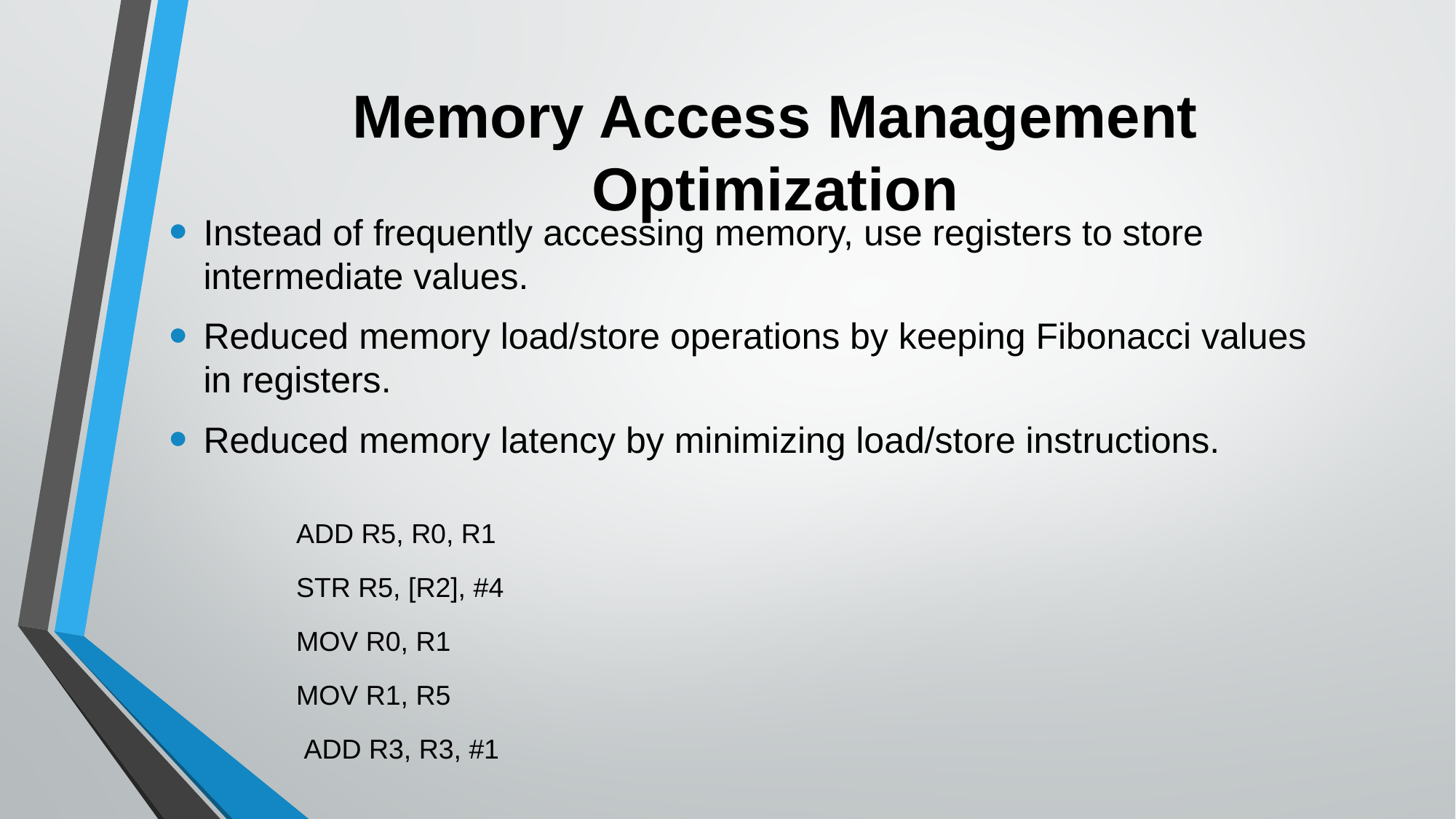

# Memory Access Management Optimization
Instead of frequently accessing memory, use registers to store intermediate values.
Reduced memory load/store operations by keeping Fibonacci values in registers.
Reduced memory latency by minimizing load/store instructions.

ADD R5, R0, R1
STR R5, [R2], #4
MOV R0, R1
MOV R1, R5
 ADD R3, R3, #1